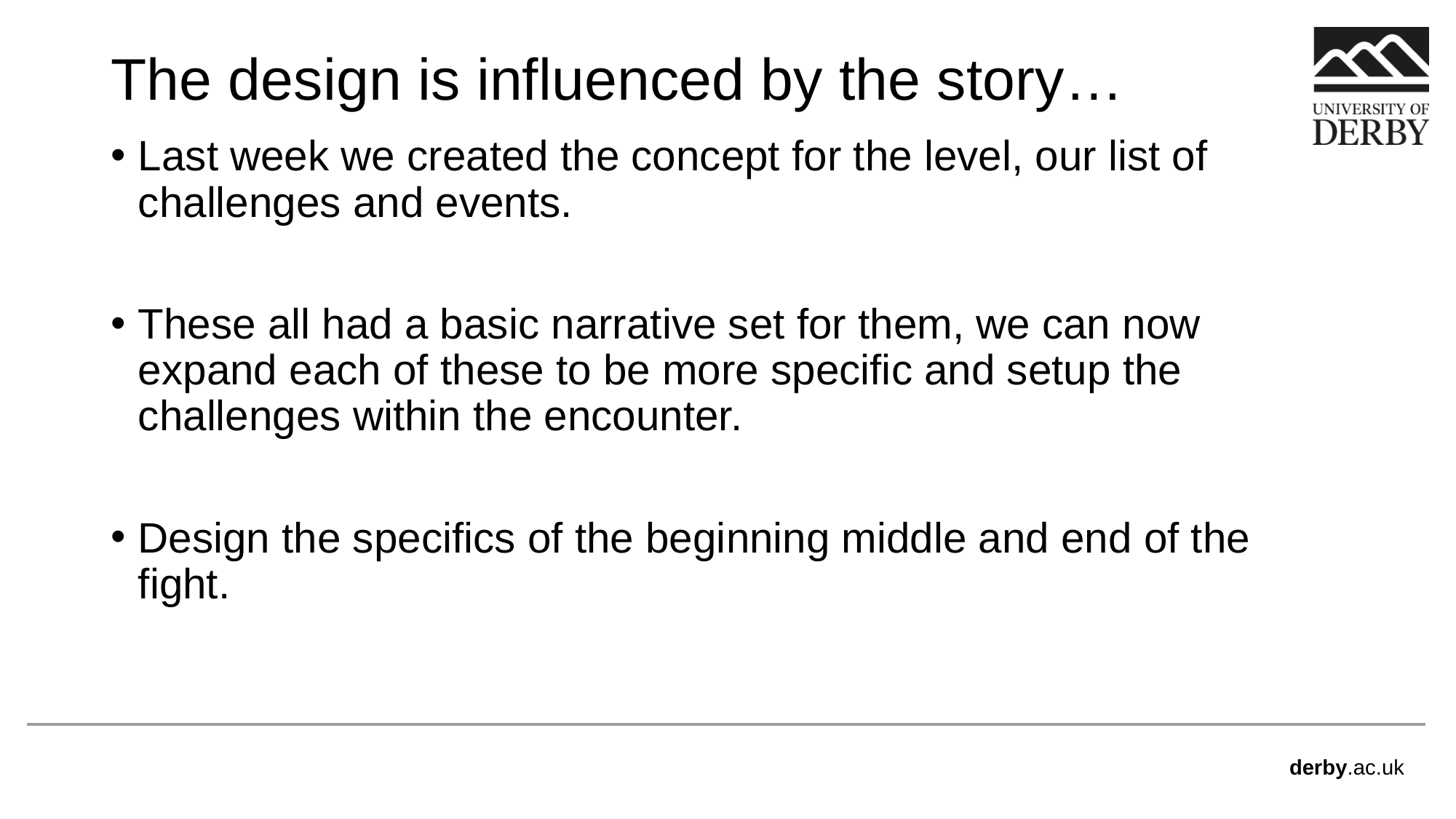

# The design is influenced by the story…
Last week we created the concept for the level, our list of challenges and events.

These all had a basic narrative set for them, we can now expand each of these to be more specific and setup the challenges within the encounter.

Design the specifics of the beginning middle and end of the fight.